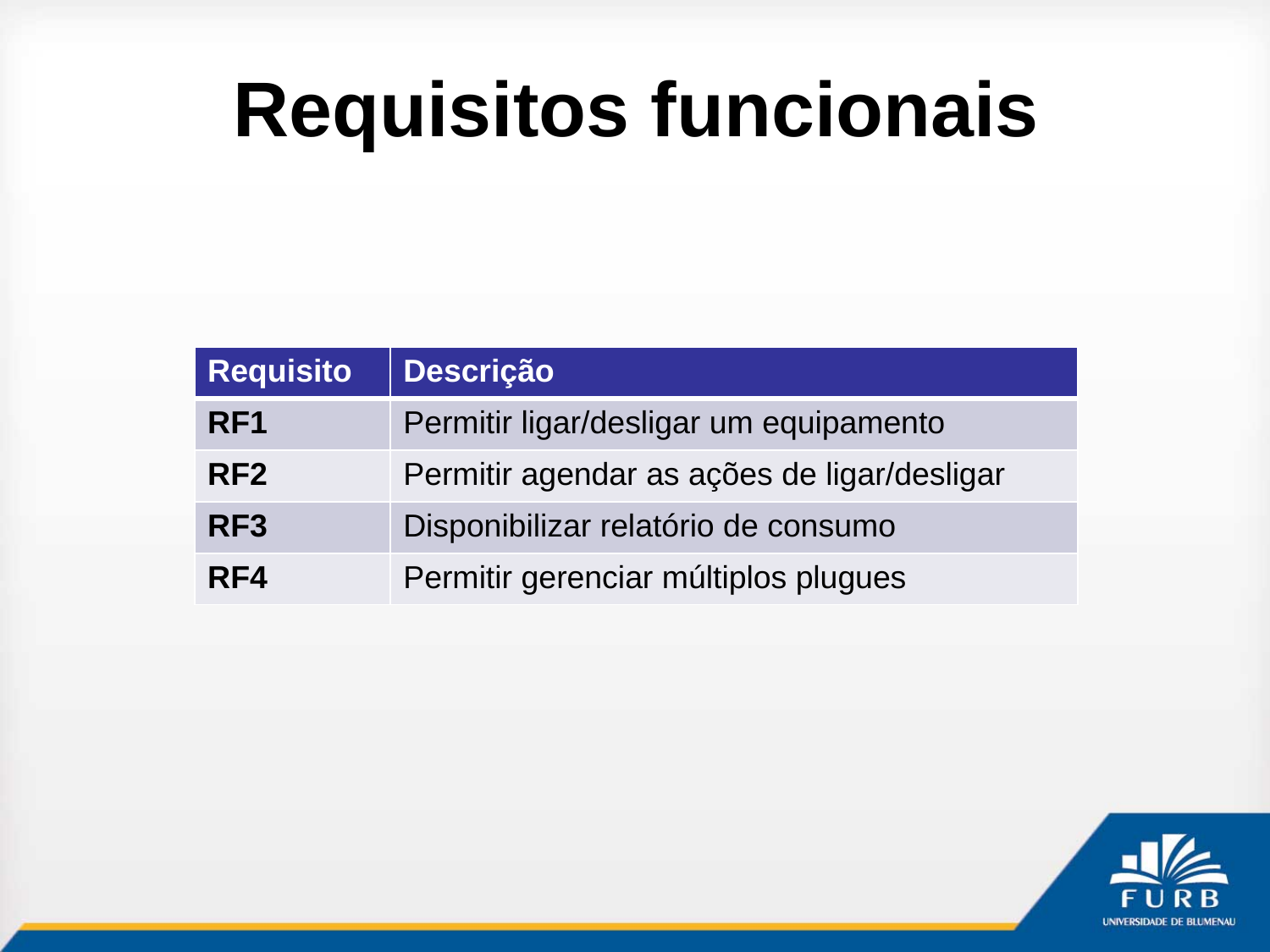

# Requisitos funcionais
| Requisito | Descrição |
| --- | --- |
| RF1 | Permitir ligar/desligar um equipamento |
| RF2 | Permitir agendar as ações de ligar/desligar |
| RF3 | Disponibilizar relatório de consumo |
| RF4 | Permitir gerenciar múltiplos plugues |